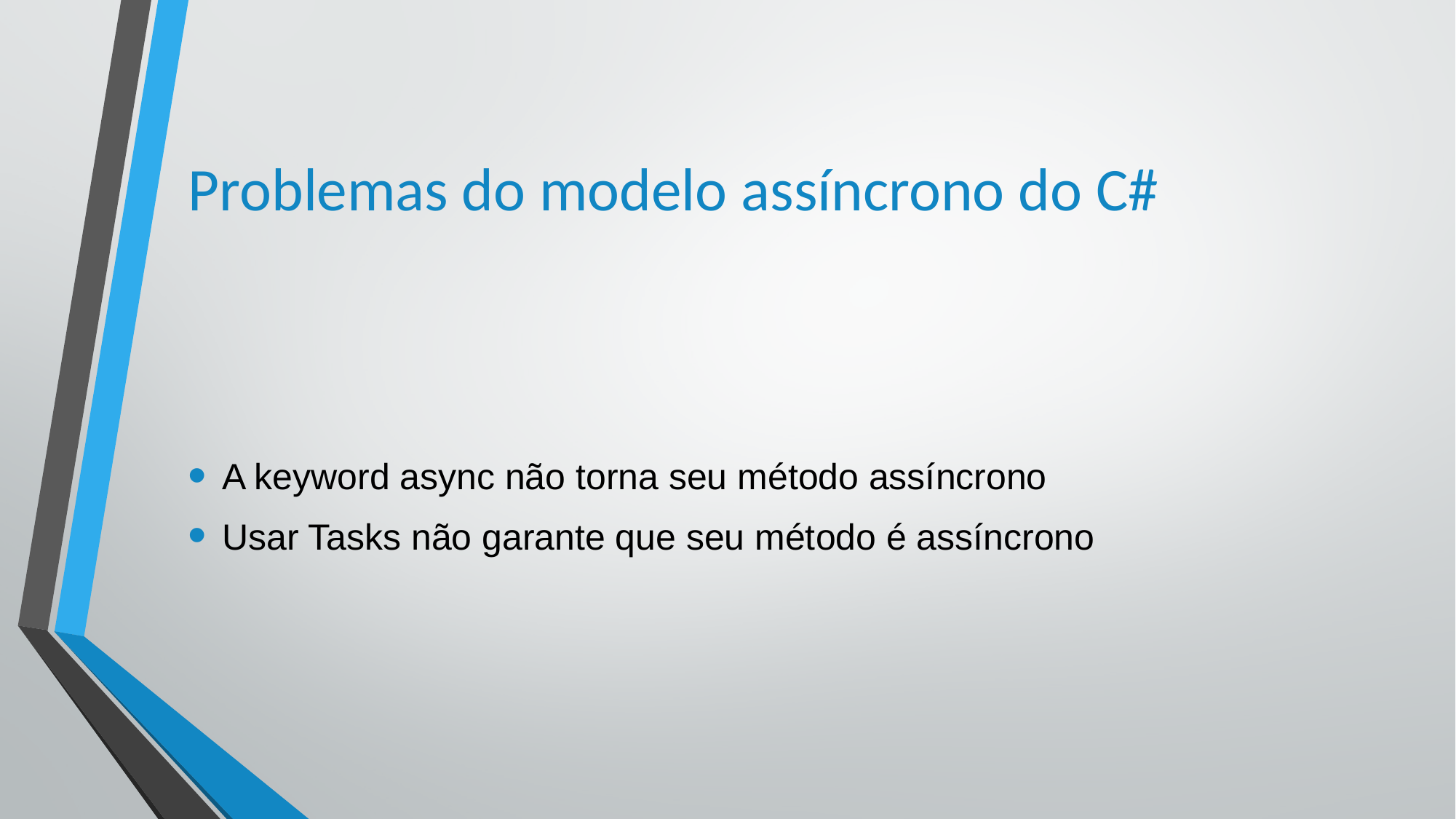

# Problemas do modelo assíncrono do C#
A keyword async não torna seu método assíncrono
Usar Tasks não garante que seu método é assíncrono